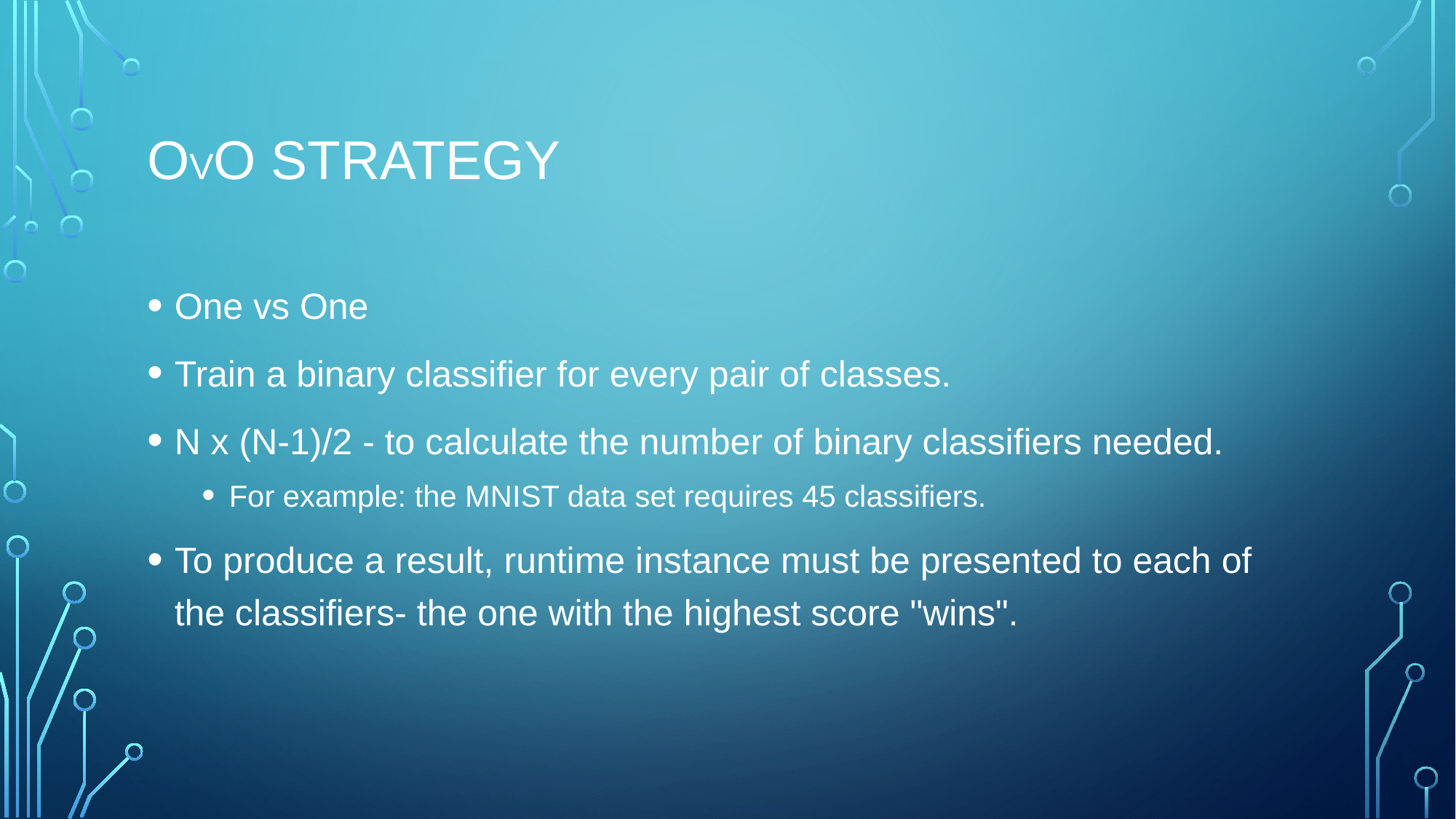

# OVO Strategy
One vs One
Train a binary classifier for every pair of classes.
N x (N-1)/2 - to calculate the number of binary classifiers needed.
For example: the MNIST data set requires 45 classifiers.
To produce a result, runtime instance must be presented to each of the classifiers- the one with the highest score "wins".